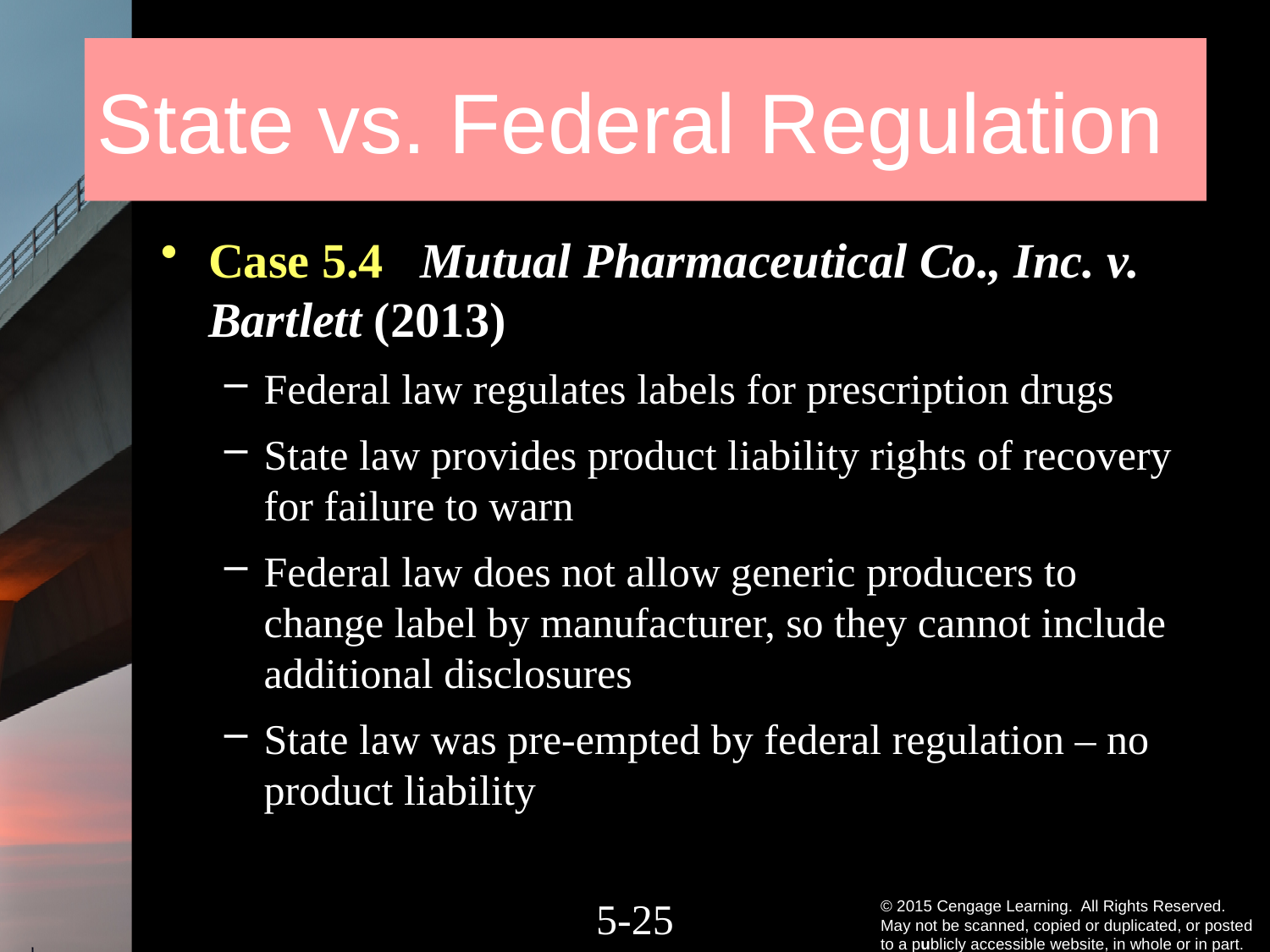

# State vs. Federal Regulation
Case 5.4   Mutual Pharmaceutical Co., Inc. v. Bartlett (2013)
Federal law regulates labels for prescription drugs
State law provides product liability rights of recovery for failure to warn
Federal law does not allow generic producers to change label by manufacturer, so they cannot include additional disclosures
State law was pre-empted by federal regulation – no product liability
5-25